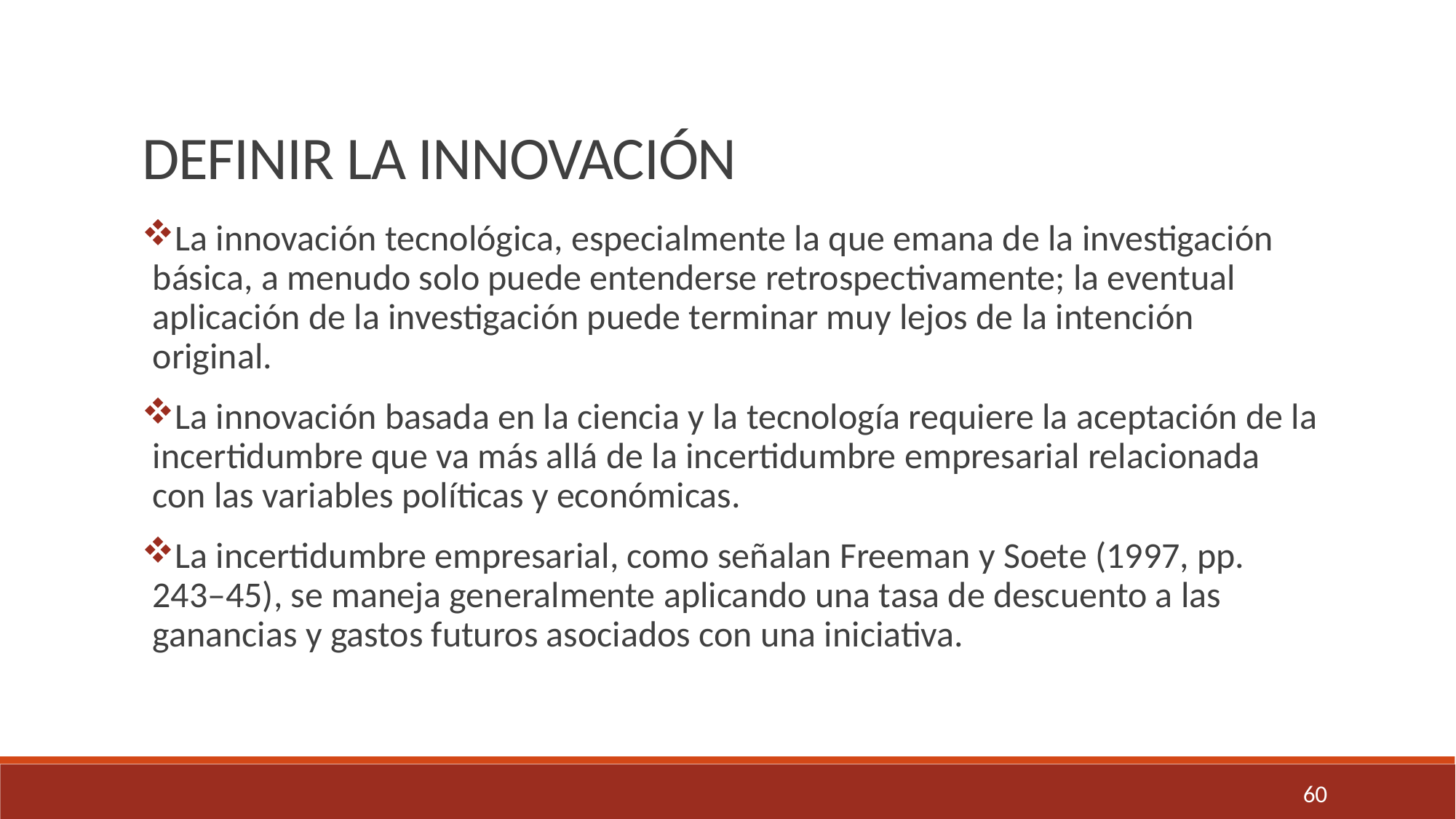

DEFINIR LA INNOVACIÓN
La innovación tecnológica, especialmente la que emana de la investigación básica, a menudo solo puede entenderse retrospectivamente; la eventual aplicación de la investigación puede terminar muy lejos de la intención original.
La innovación basada en la ciencia y la tecnología requiere la aceptación de la incertidumbre que va más allá de la incertidumbre empresarial relacionada con las variables políticas y económicas.
La incertidumbre empresarial, como señalan Freeman y Soete (1997, pp. 243–45), se maneja generalmente aplicando una tasa de descuento a las ganancias y gastos futuros asociados con una iniciativa.
60